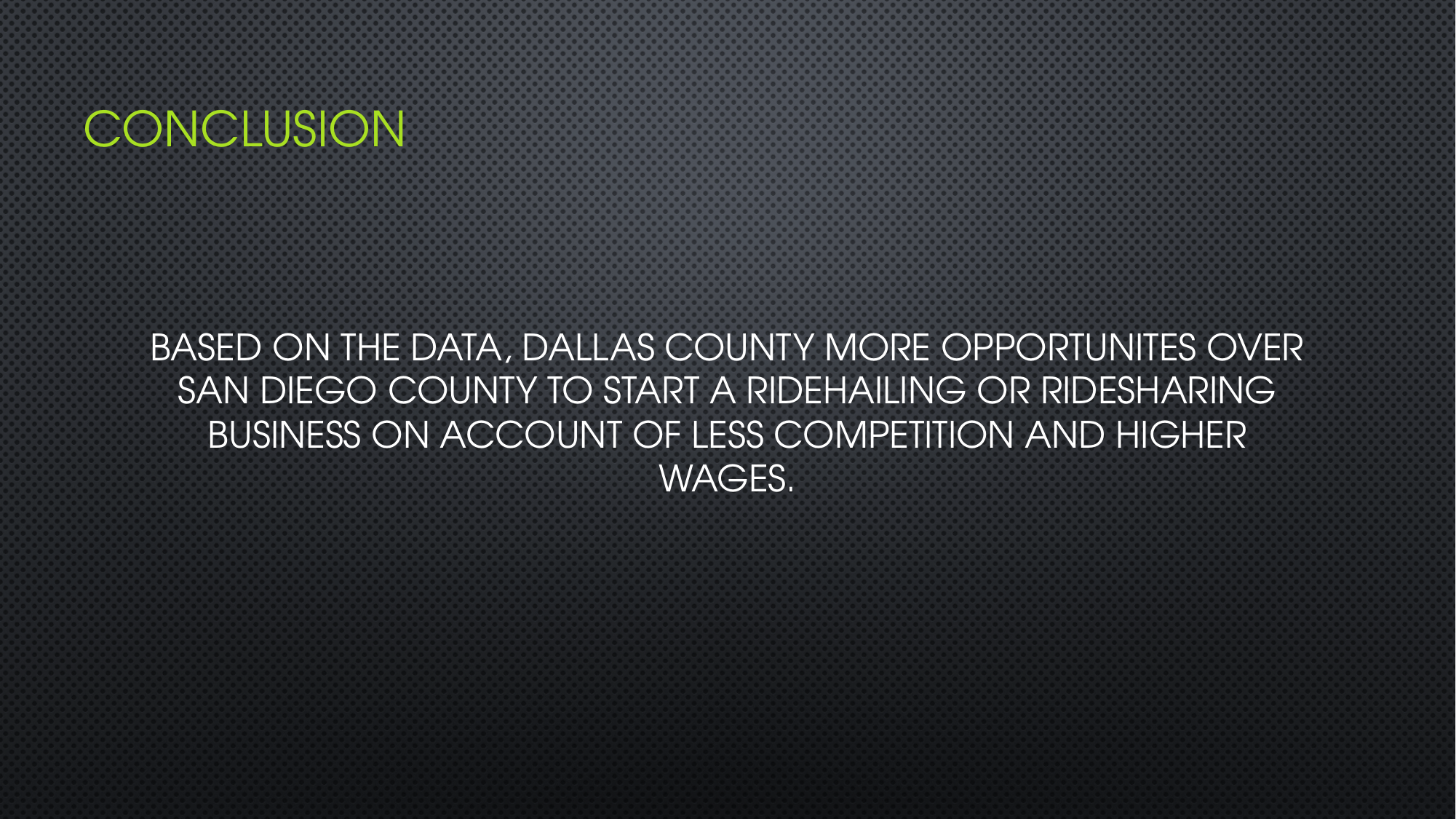

# conclusion
Based on the data, Dallas county more opportunites over San Diego County to start a ridehailing or ridesharing business on account of less competition and higher wages.